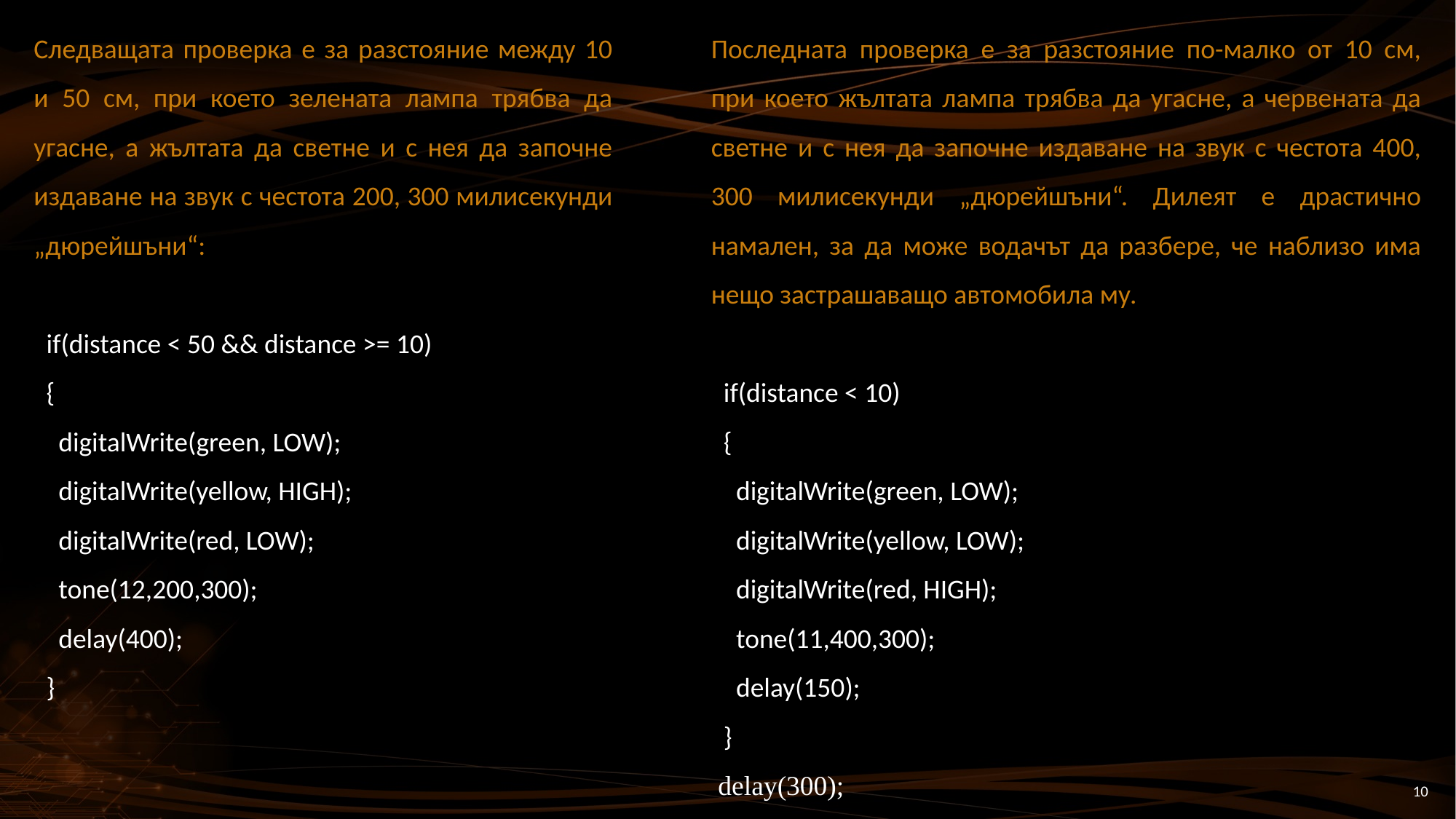

Следващата проверка е за разстояние между 10 и 50 см, при което зелената лампа трябва да угасне, а жълтата да светне и с нея да започне издаване на звук с честота 200, 300 милисекунди „дюрейшъни“:

  if(distance < 50 && distance >= 10)
  {
    digitalWrite(green, LOW);
    digitalWrite(yellow, HIGH);
    digitalWrite(red, LOW);
    tone(12,200,300);
    delay(400);
  }

Последната проверка е за разстояние по-малко от 10 см, при което жълтата лампа трябва да угасне, а червената да светне и с нея да започне издаване на звук с честота 400, 300 милисекунди „дюрейшъни“. Дилеят е драстично намален, за да може водачът да разбере, че наблизо има нещо застрашаващо автомобила му.

  if(distance < 10)
  {
    digitalWrite(green, LOW);
    digitalWrite(yellow, LOW);
    digitalWrite(red, HIGH);
    tone(11,400,300);
    delay(150);
  }
 delay(300);
}
10